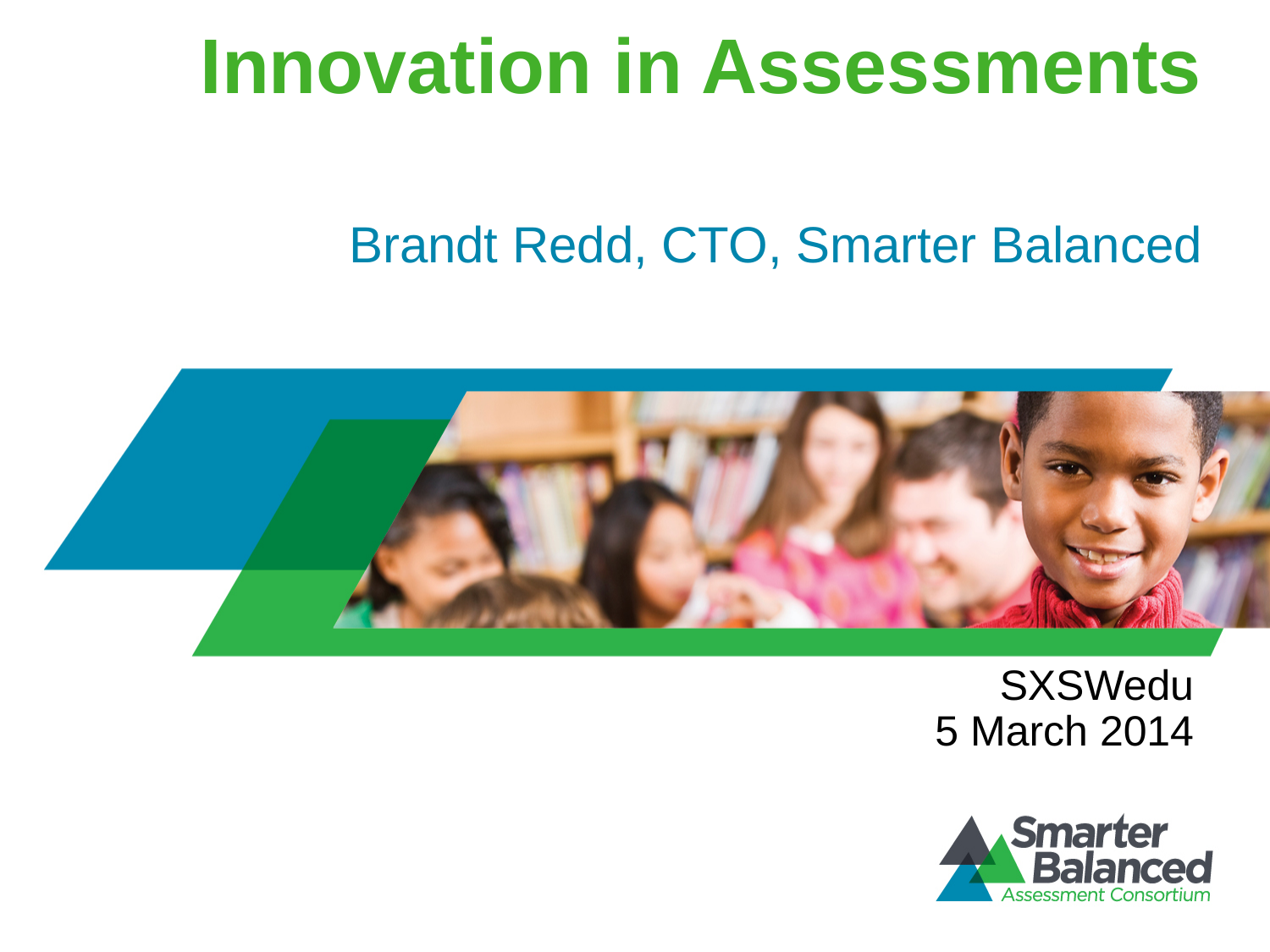

# Innovation in Assessments
Brandt Redd, CTO, Smarter Balanced

SXSWedu
5 March 2014